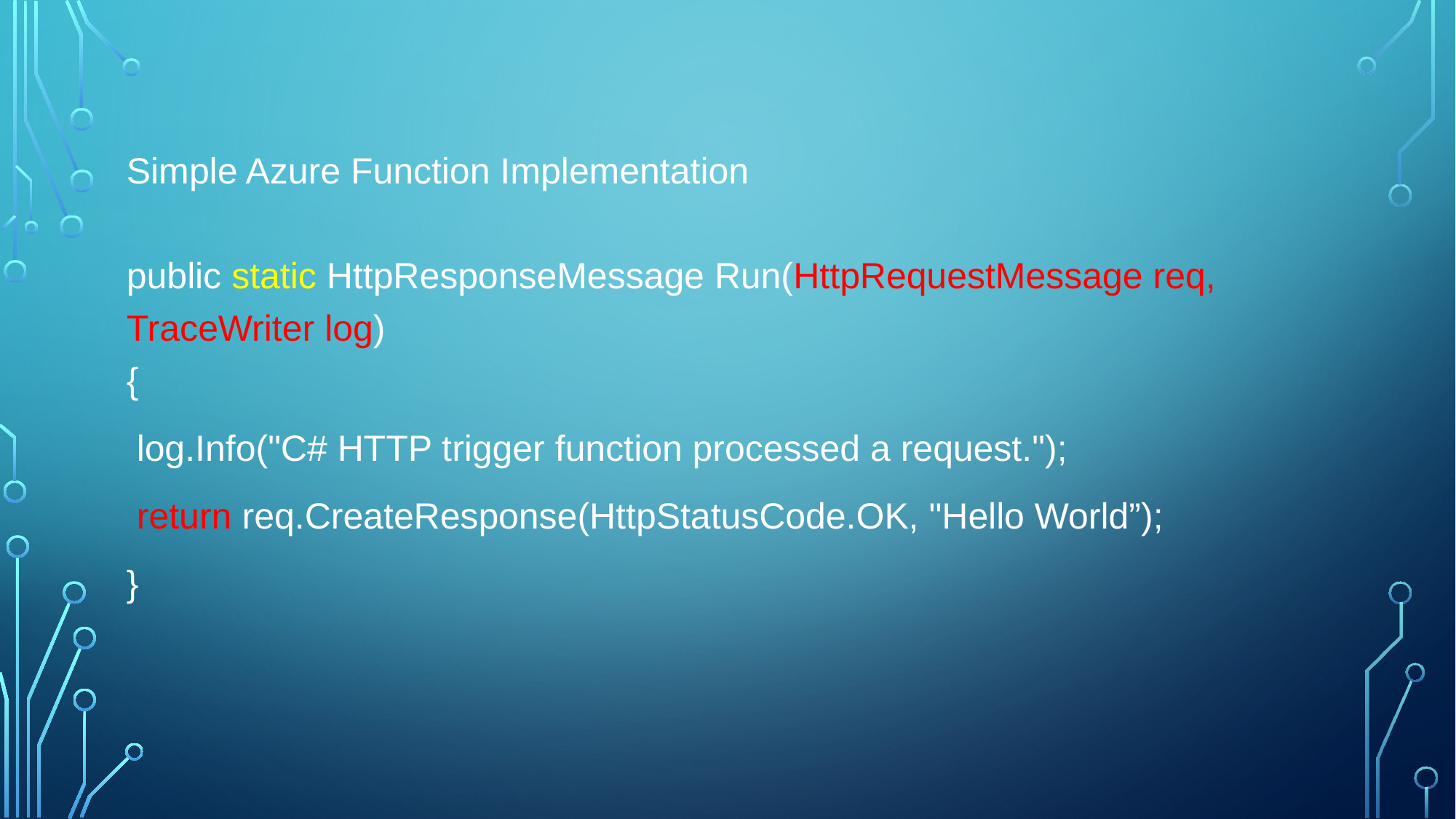

Simple Azure Function Implementation

public static HttpResponseMessage Run(HttpRequestMessage req, TraceWriter log)
{
 log.Info("C# HTTP trigger function processed a request.");
 return req.CreateResponse(HttpStatusCode.OK, "Hello World”);
}